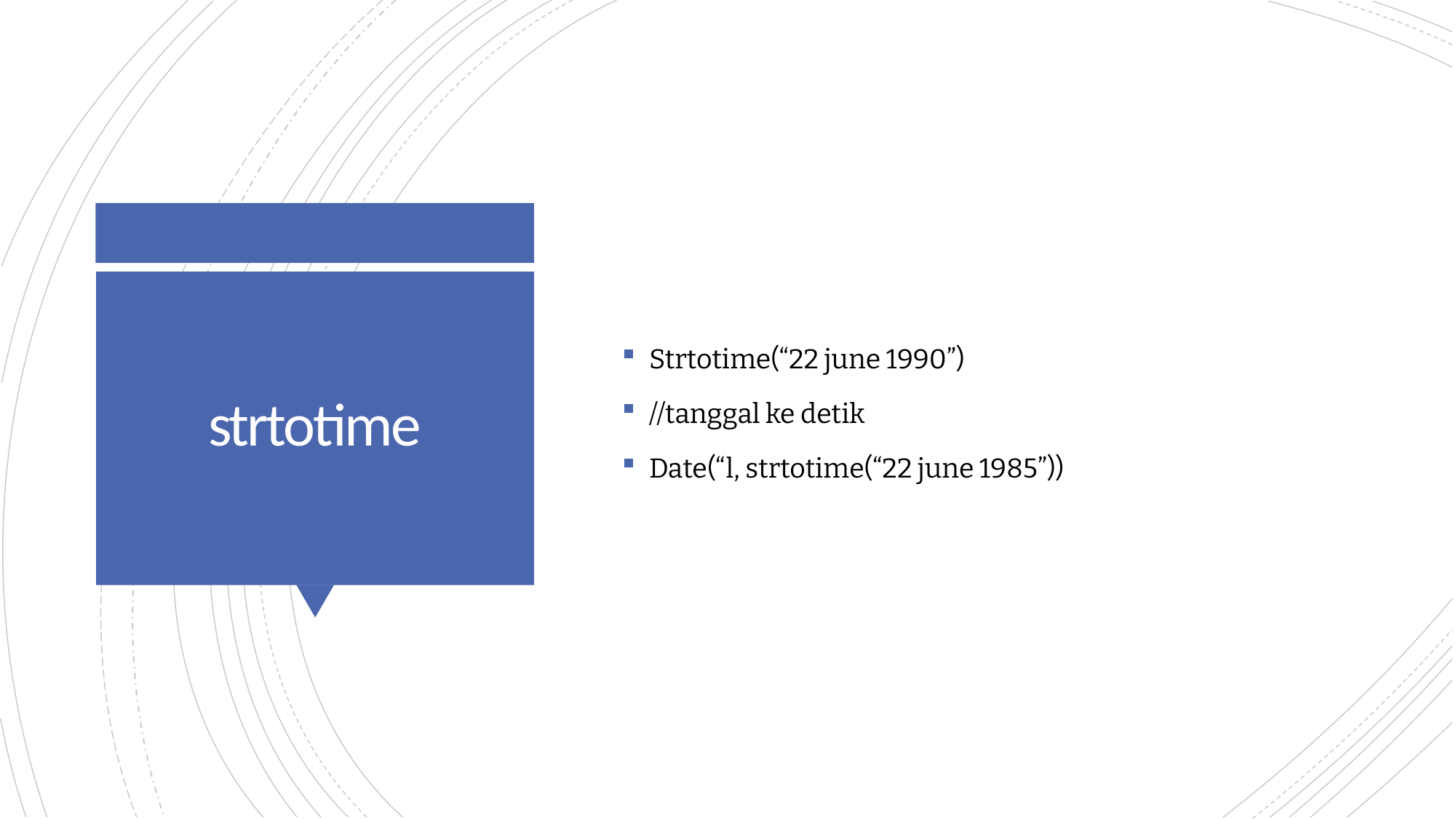

Strtotime(“22 june 1990”)
//tanggal ke detik
Date(“l, strtotime(“22 june 1985”))
# strtotime